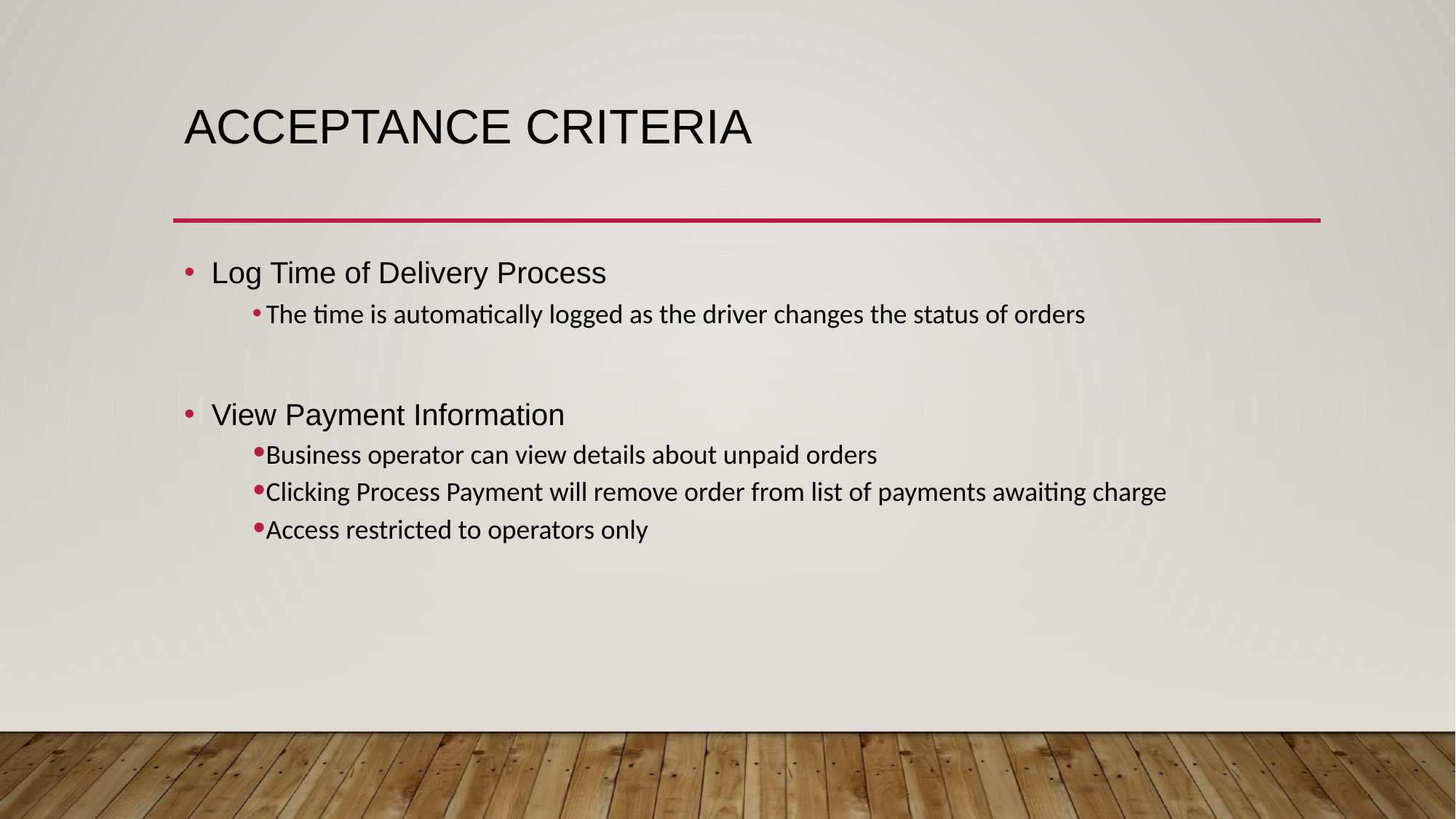

# ACCEPTANCE CRITERIA
Log Time of Delivery Process
The time is automatically logged as the driver changes the status of orders
View Payment Information
Business operator can view details about unpaid orders
Clicking Process Payment will remove order from list of payments awaiting charge
Access restricted to operators only